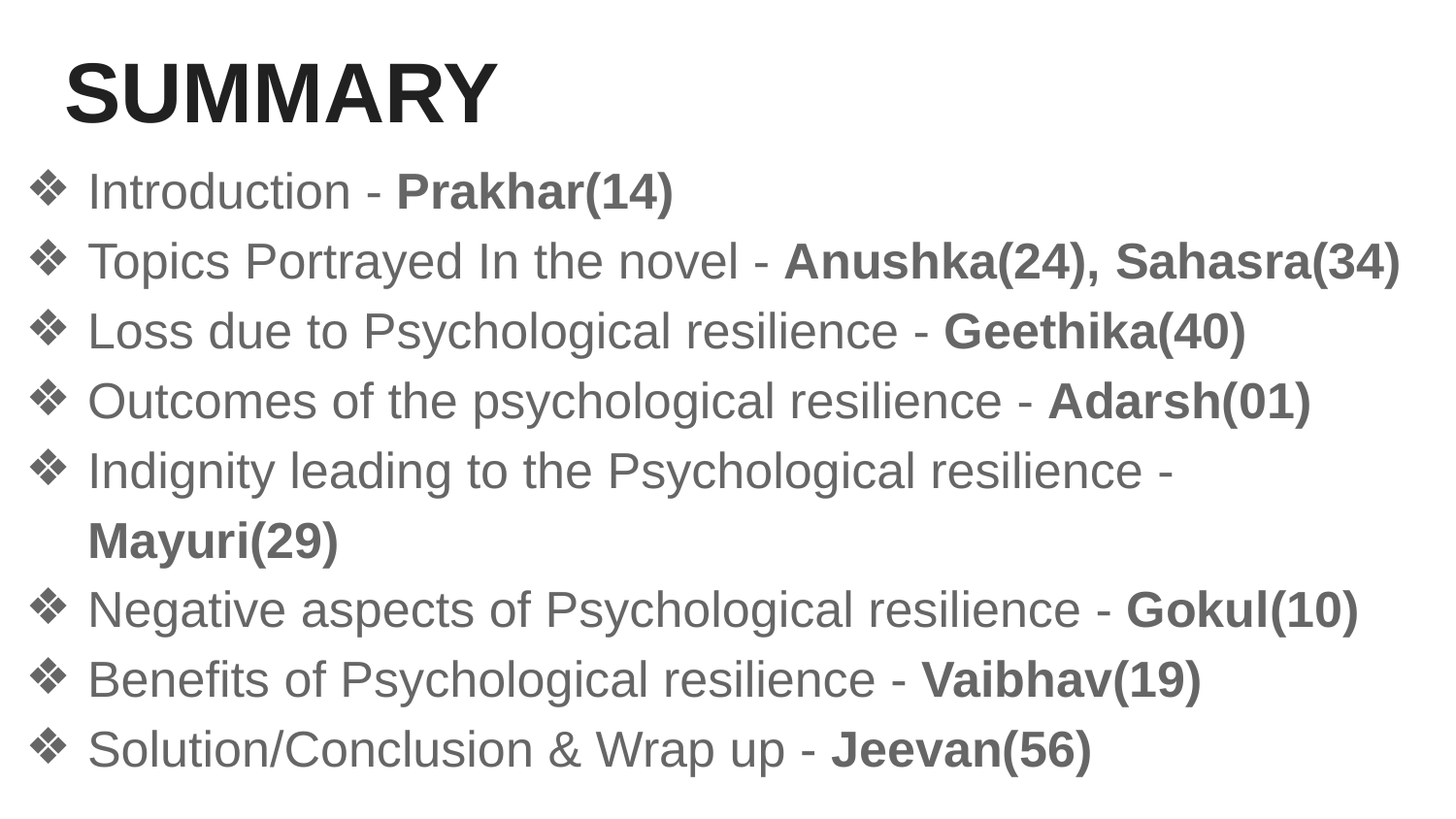

# SUMMARY
Introduction - Prakhar(14)
Topics Portrayed In the novel - Anushka(24), Sahasra(34)
Loss due to Psychological resilience - Geethika(40)
Outcomes of the psychological resilience - Adarsh(01)
Indignity leading to the Psychological resilience - Mayuri(29)
Negative aspects of Psychological resilience - Gokul(10)
Benefits of Psychological resilience - Vaibhav(19)
Solution/Conclusion & Wrap up - Jeevan(56)